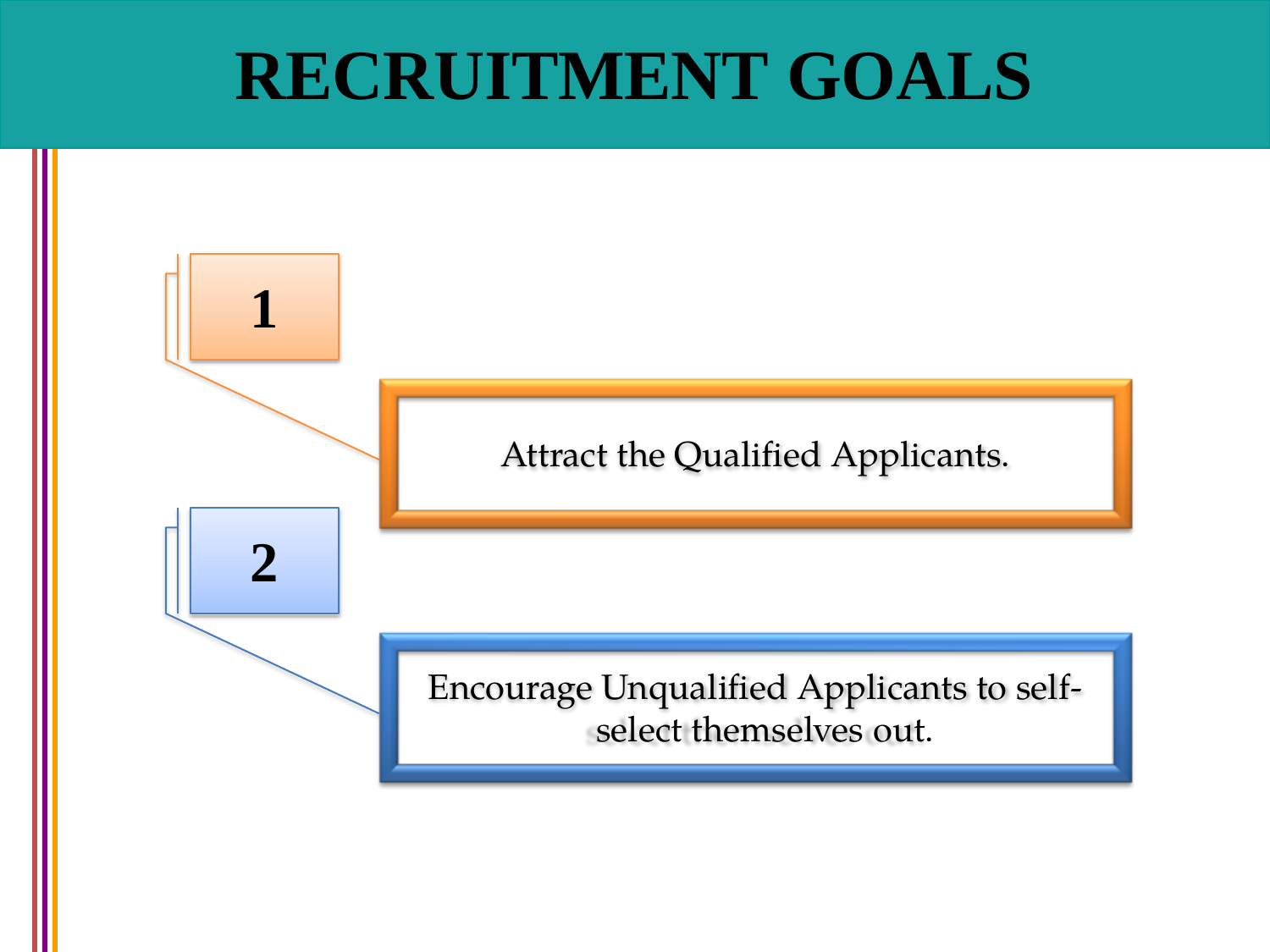

# RECRUITMENT GOALS

1

Attract the Qualified Applicants.

2

Encourage Unqualified Applicants to self-  select themselves out.